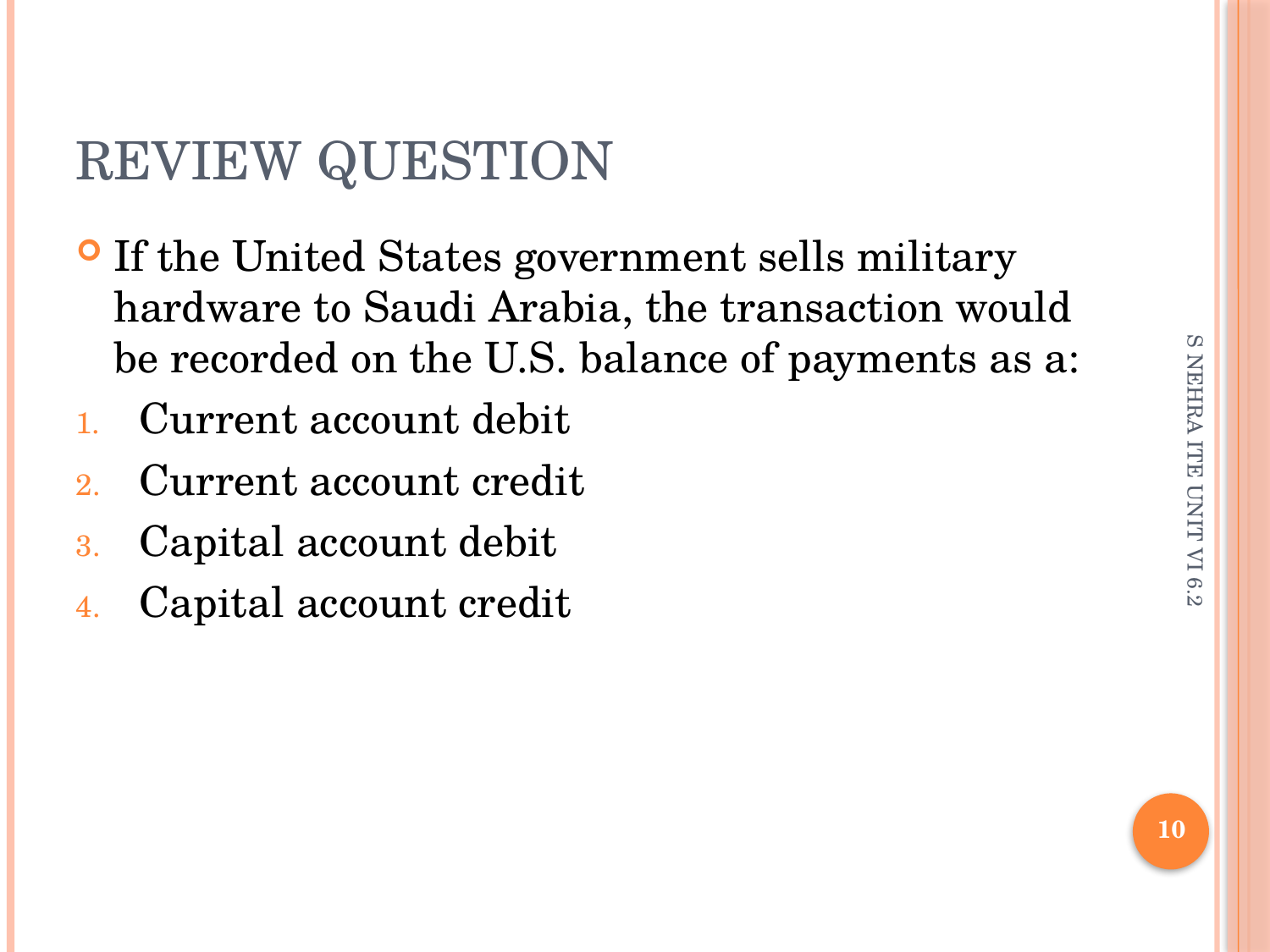

# Review question
If the United States government sells military hardware to Saudi Arabia, the transaction would be recorded on the U.S. balance of payments as a:
Current account debit
Current account credit
Capital account debit
Capital account credit

S NEHRA ITE UNIT VI 6.2
10